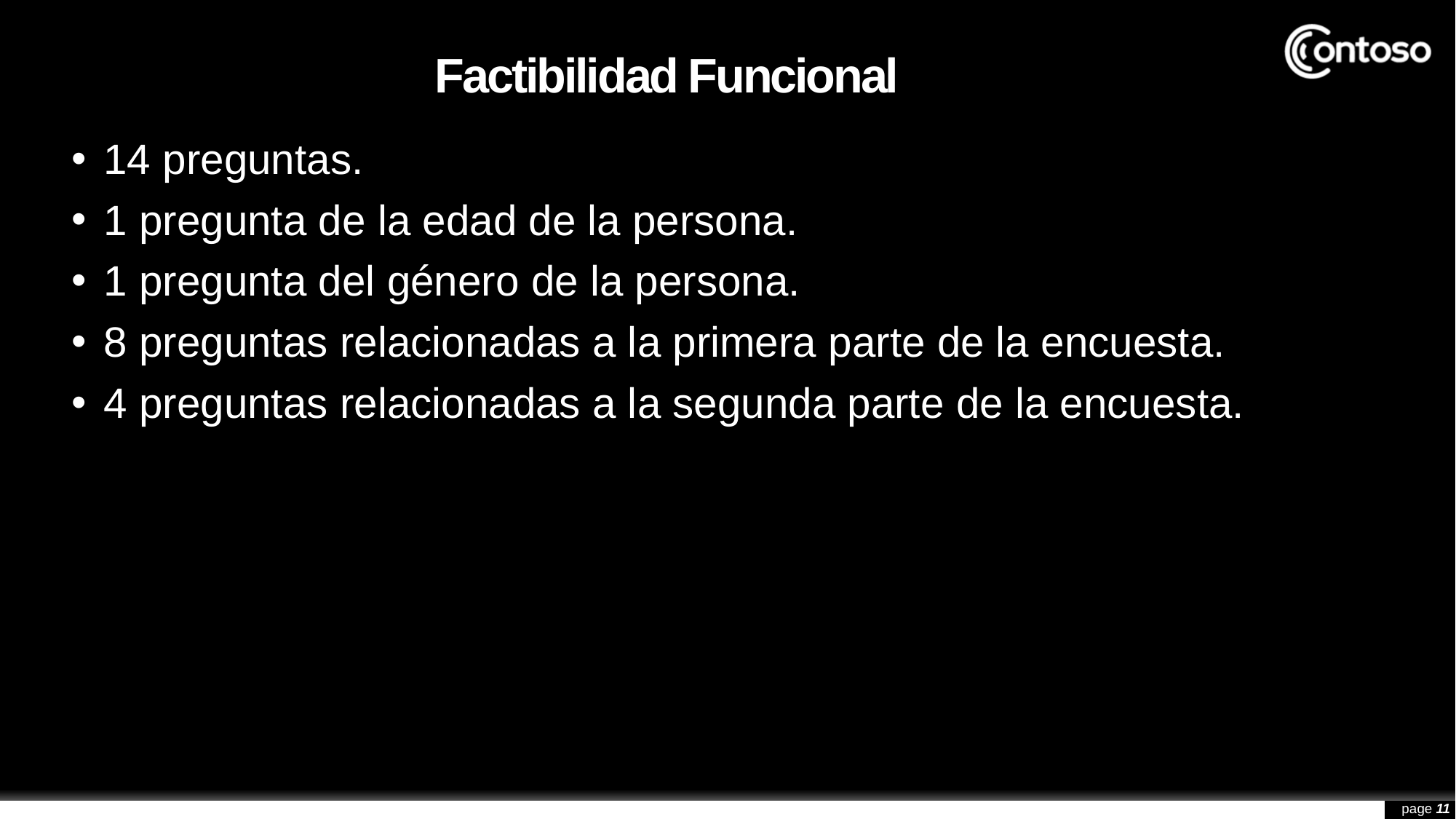

# Factibilidad Funcional
14 preguntas.
1 pregunta de la edad de la persona.
1 pregunta del género de la persona.
8 preguntas relacionadas a la primera parte de la encuesta.
4 preguntas relacionadas a la segunda parte de la encuesta.
page 11